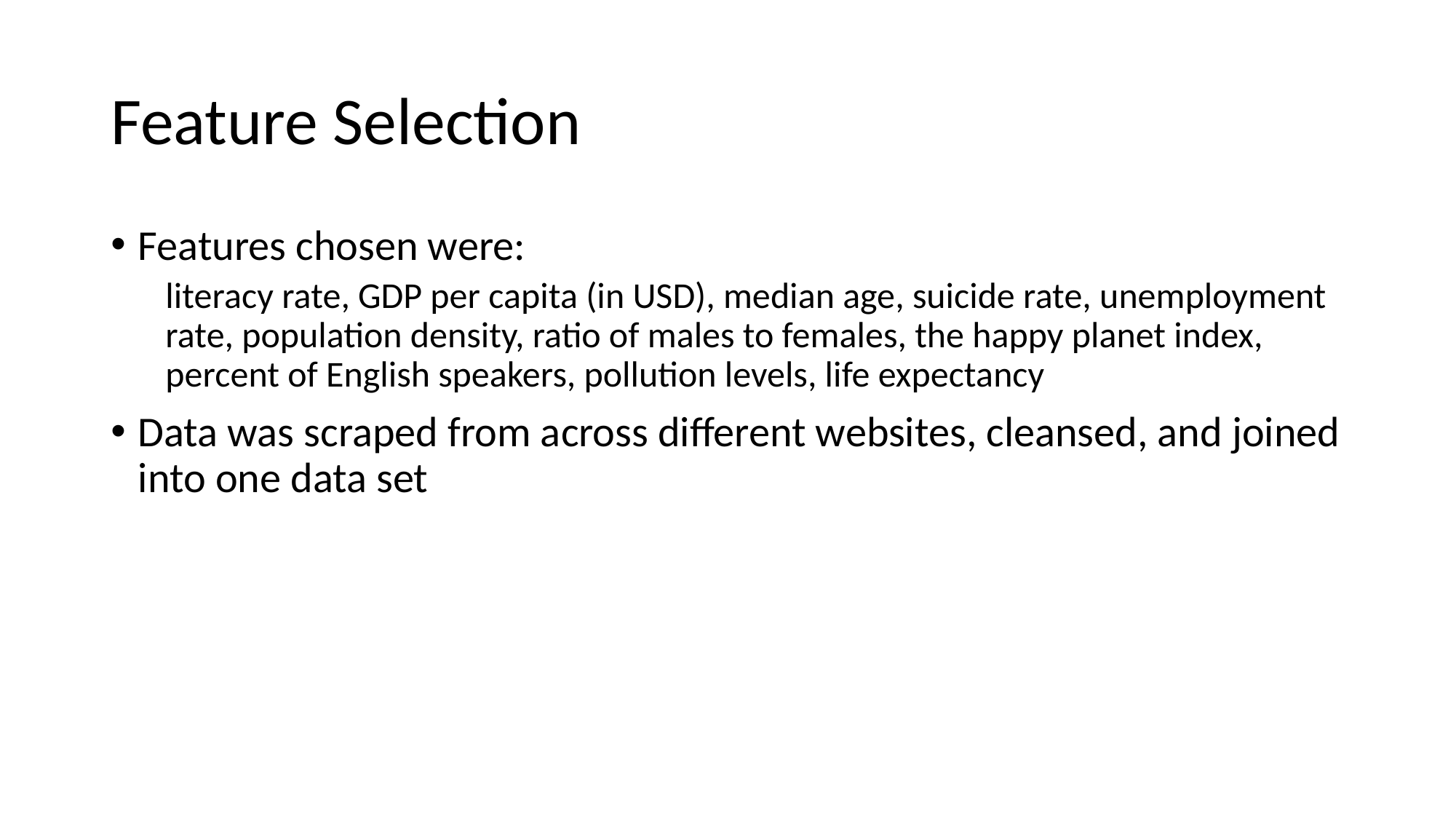

# Feature Selection
Features chosen were:
literacy rate, GDP per capita (in USD), median age, suicide rate, unemployment rate, population density, ratio of males to females, the happy planet index, percent of English speakers, pollution levels, life expectancy
Data was scraped from across different websites, cleansed, and joined into one data set